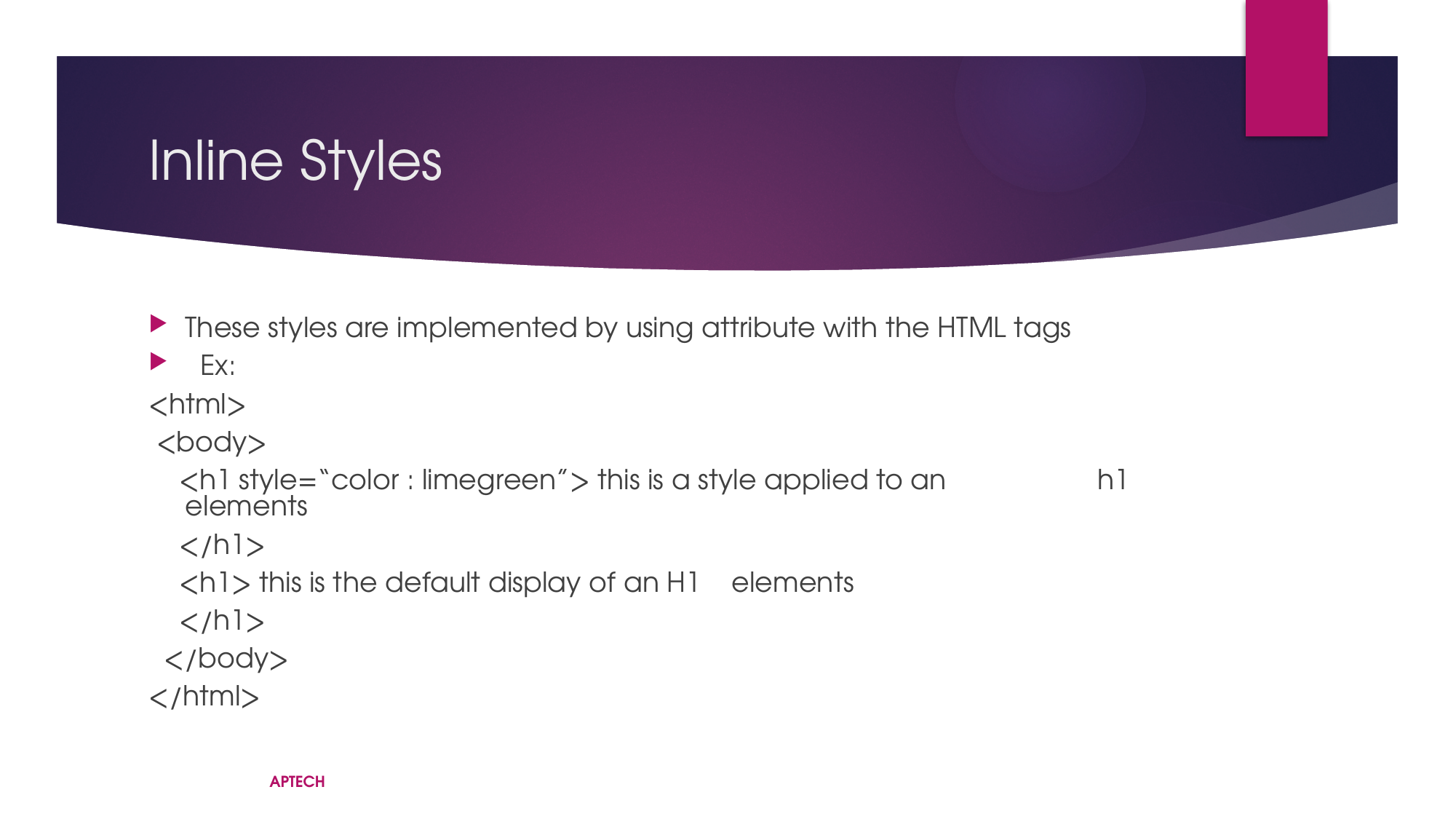

# Inline Styles
These styles are implemented by using attribute with the HTML tags
  Ex:
<html>
 <body>
    <h1 style=“color : limegreen”> this is a style applied to an           	h1 elements
    </h1>
    <h1> this is the default display of an H1    elements
    </h1>
  </body>
</html>
APTECH